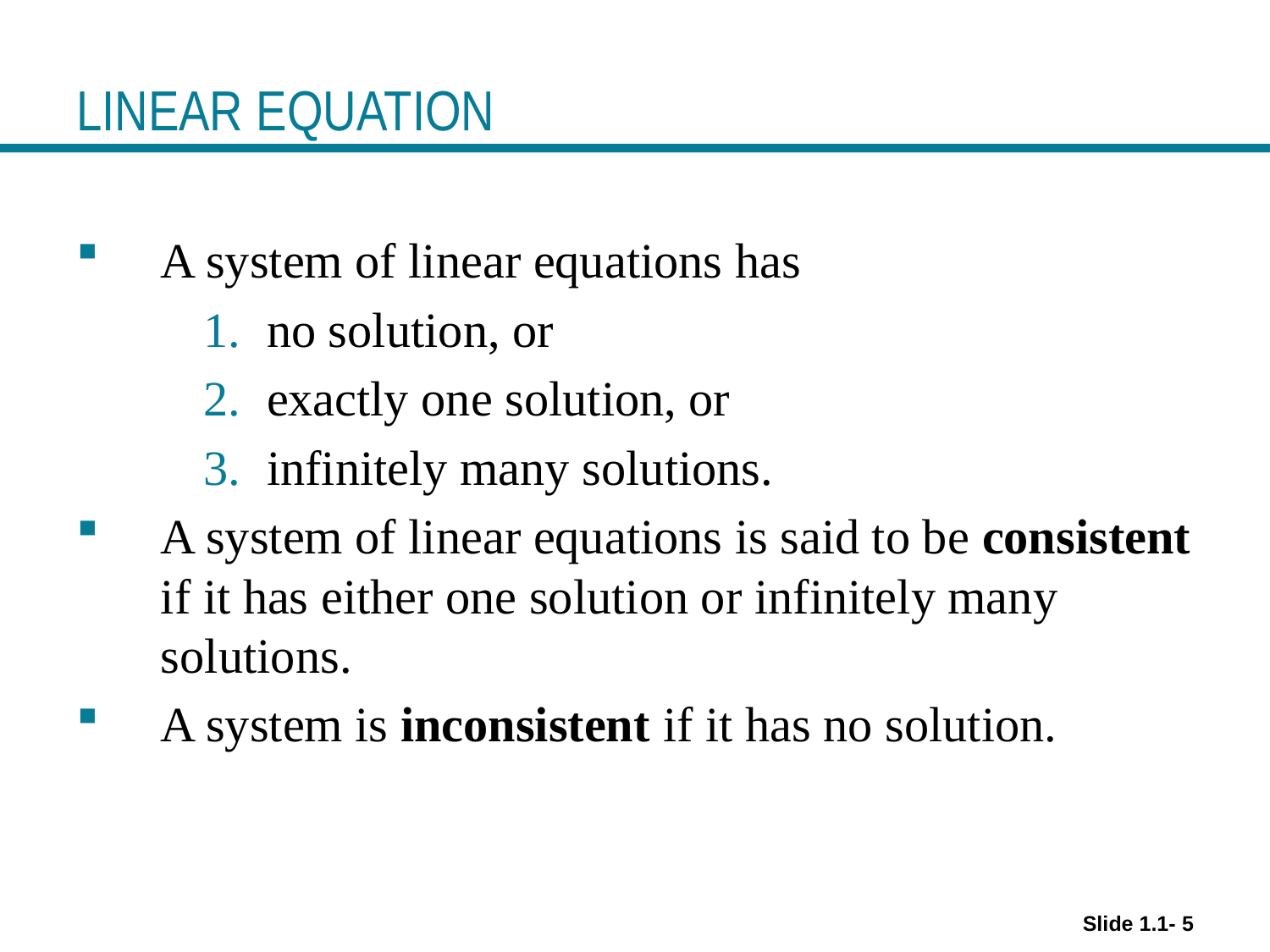

# LINEAR EQUATION
A system of linear equations has
no solution, or
exactly one solution, or
infinitely many solutions.
A system of linear equations is said to be consistent if it has either one solution or infinitely many solutions.
A system is inconsistent if it has no solution.
Slide 1.1- 5